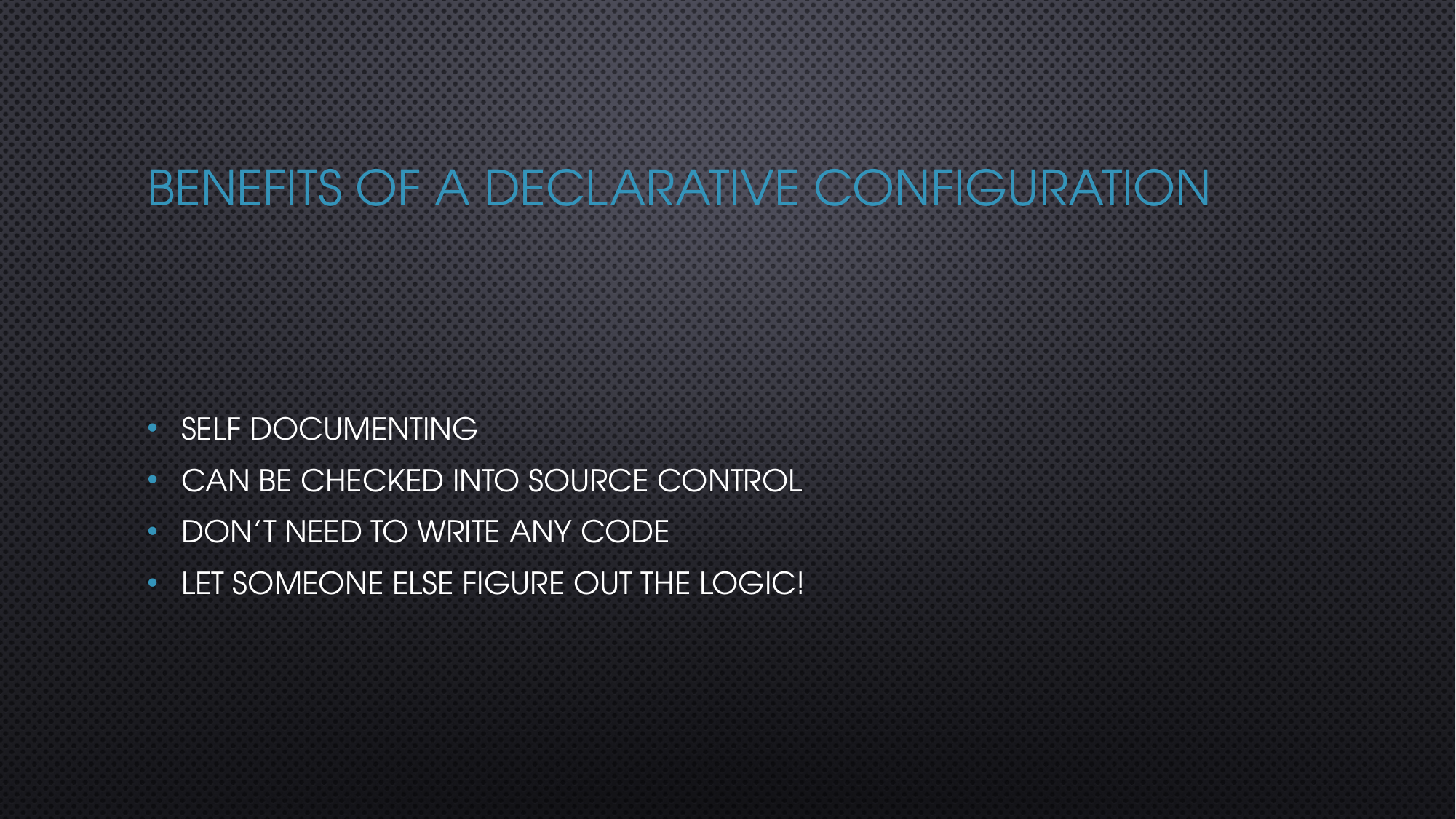

# Benefits of a Declarative configuration
Self documenting
Can be checked into source control
Don’t need to write any code
Let someone else figure out the logic!